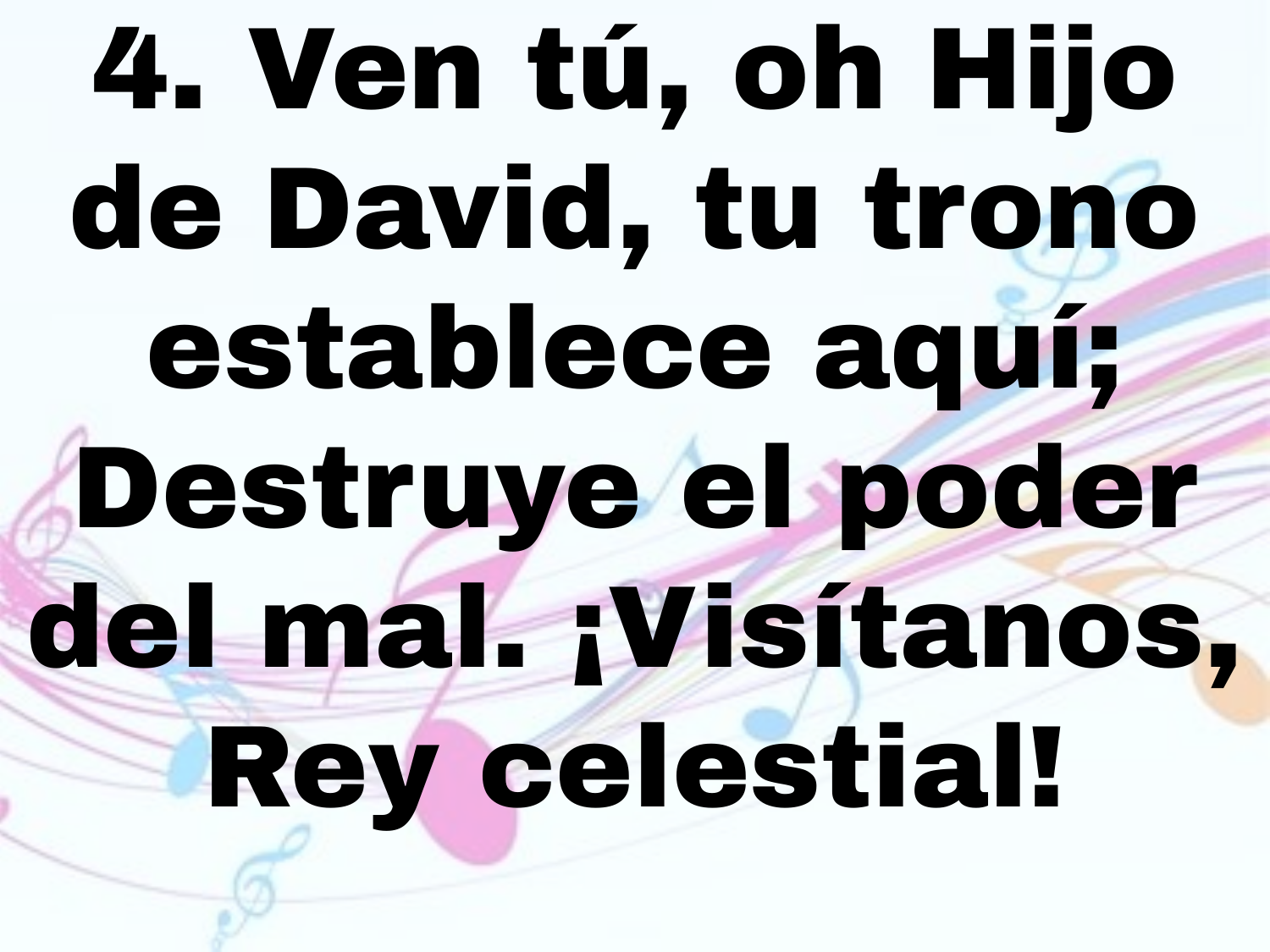

4. Ven tú, oh Hijo de David, tu trono
establece aquí;
Destruye el poder del mal. ¡Visítanos,
Rey celestial!